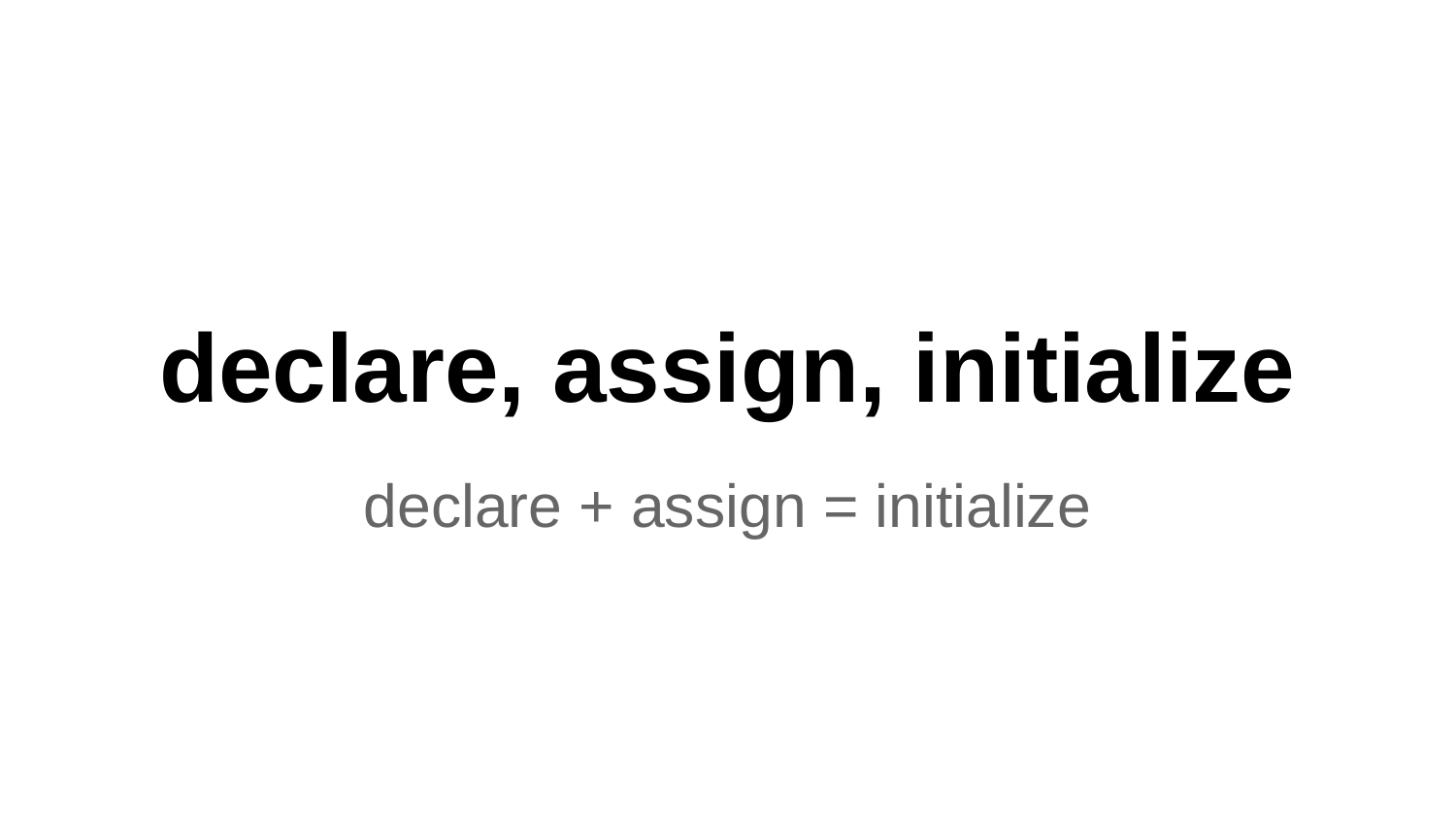

# declare, assign, initialize
declare + assign = initialize